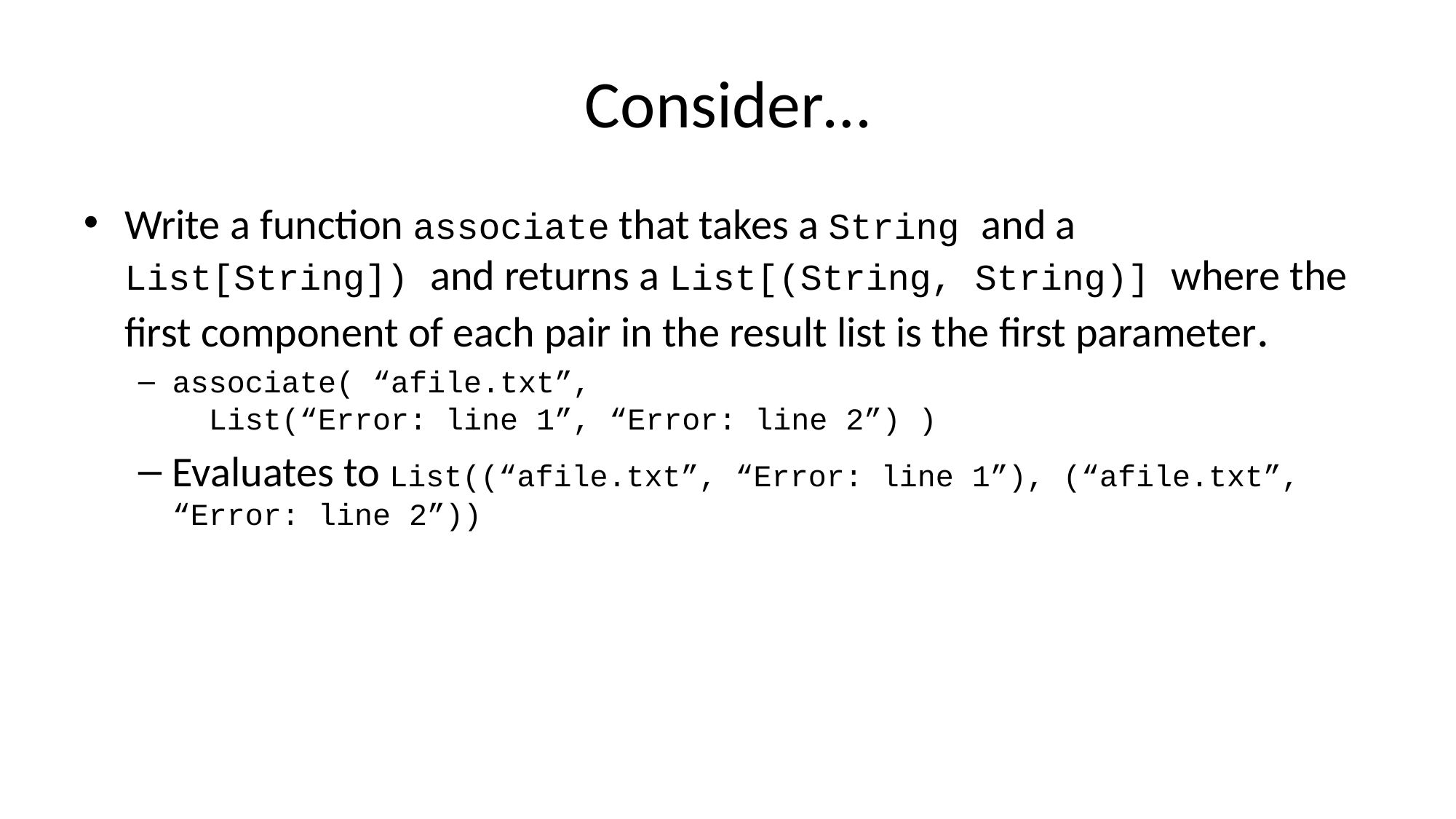

# Consider…
Write a function associate that takes a String and a List[String]) and returns a List[(String, String)] where the first component of each pair in the result list is the first parameter.
associate( “afile.txt”,
  List(“Error: line 1”, “Error: line 2”) )
Evaluates to List((“afile.txt”, “Error: line 1”), (“afile.txt”, “Error: line 2”))